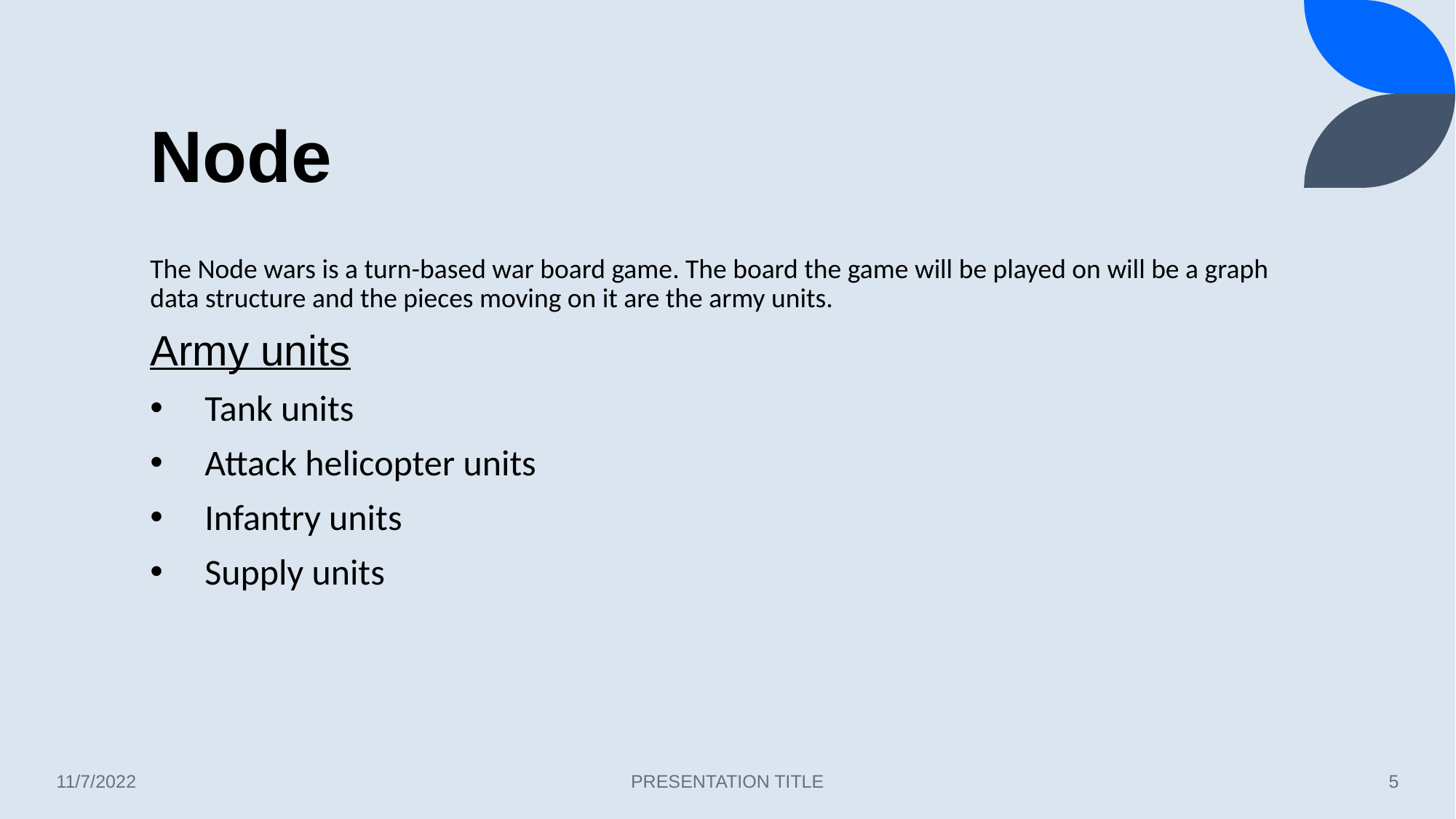

# Node
The Node wars is a turn-based war board game. The board the game will be played on will be a graph data structure and the pieces moving on it are the army units.
Army units
Tank units
Attack helicopter units
Infantry units
Supply units
11/7/2022
PRESENTATION TITLE
5